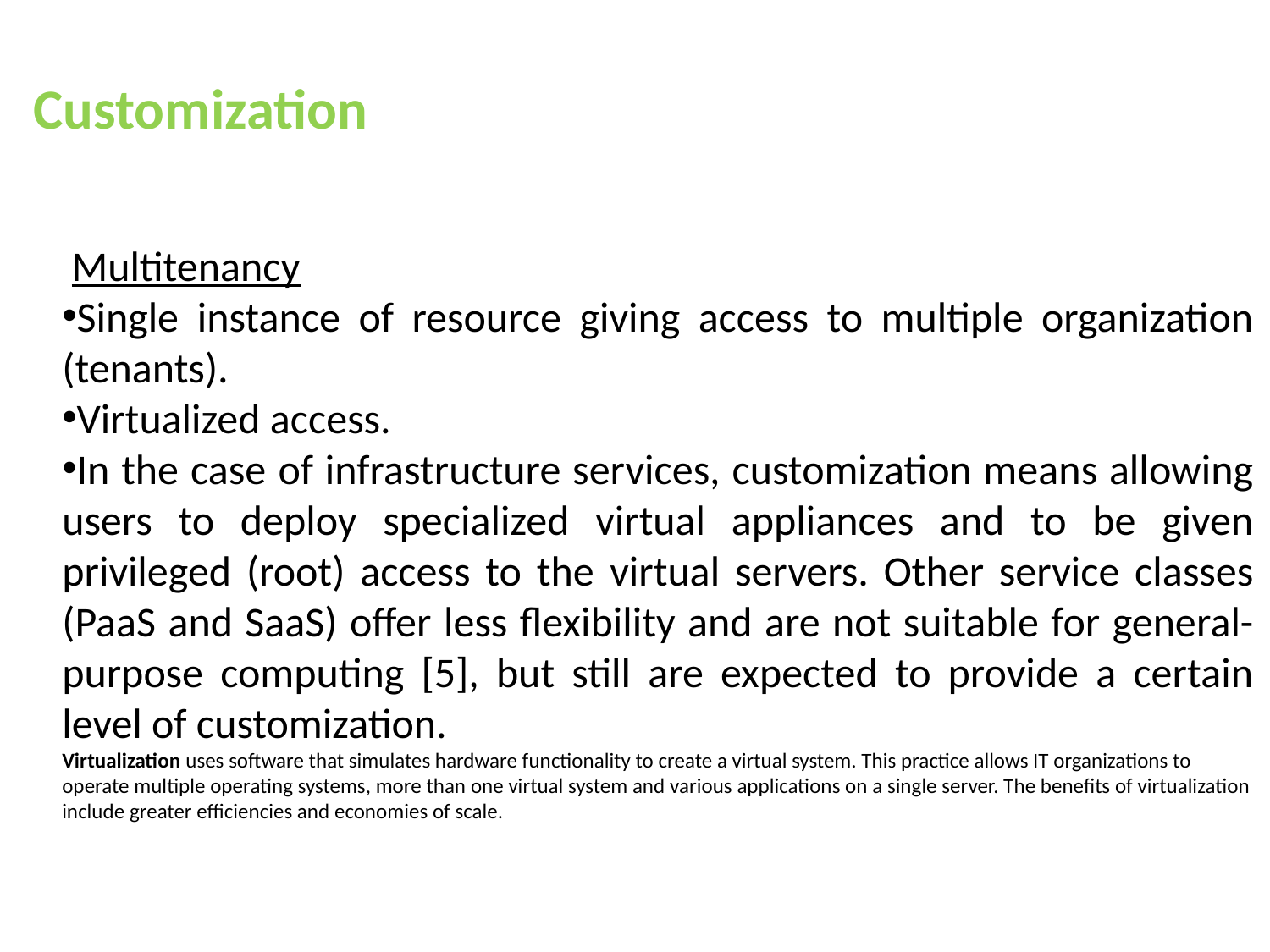

Customization
 Multitenancy
Single instance of resource giving access to multiple organization (tenants).
Virtualized access.
In the case of infrastructure services, customization means allowing users to deploy specialized virtual appliances and to be given privileged (root) access to the virtual servers. Other service classes (PaaS and SaaS) offer less flexibility and are not suitable for general-purpose computing [5], but still are expected to provide a certain level of customization.
Virtualization uses software that simulates hardware functionality to create a virtual system. This practice allows IT organizations to operate multiple operating systems, more than one virtual system and various applications on a single server. The benefits of virtualization include greater efficiencies and economies of scale.